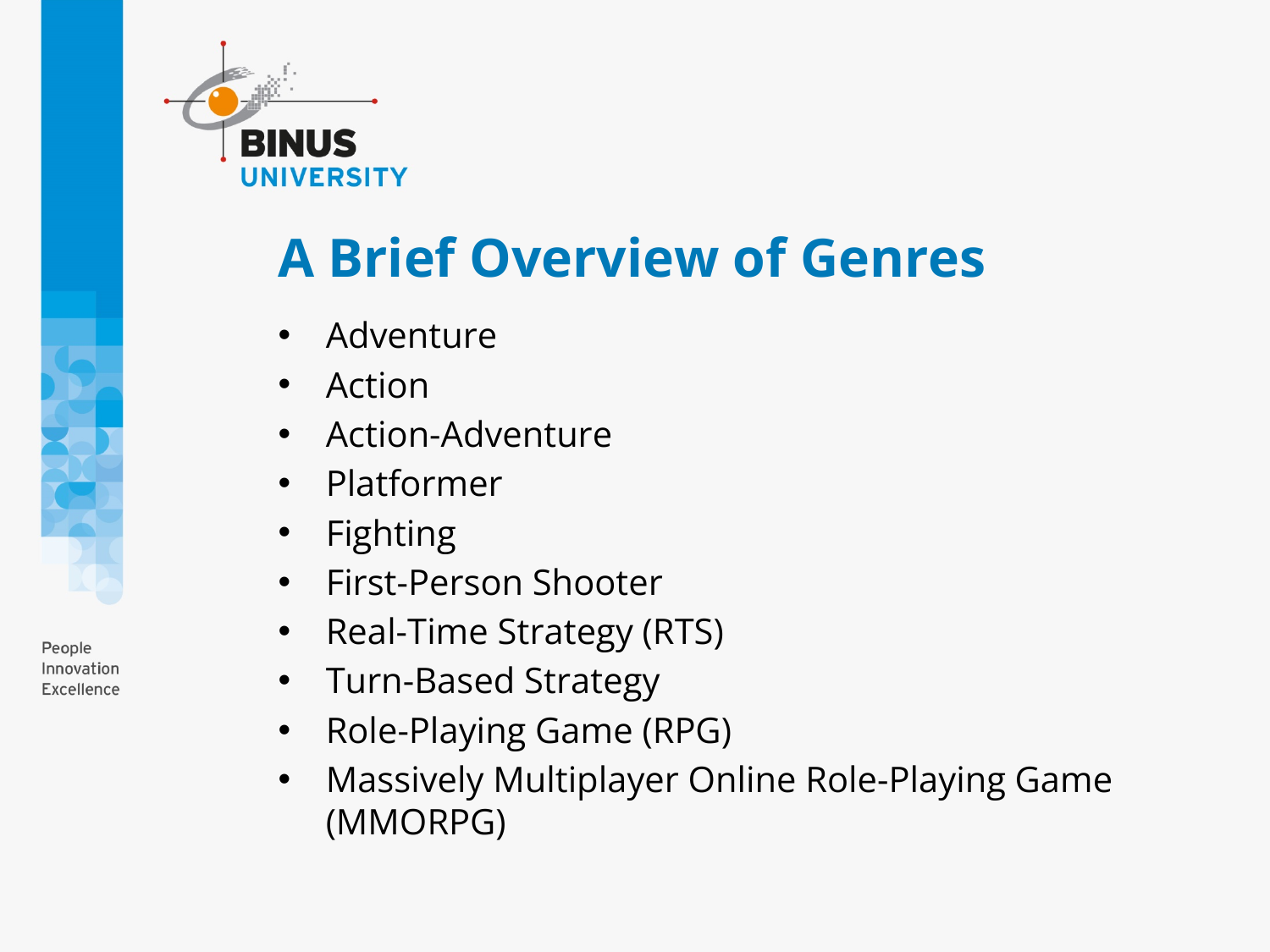

# A Brief Overview of Genres
Adventure
Action
Action-Adventure
Platformer
Fighting
First-Person Shooter
Real-Time Strategy (RTS)
Turn-Based Strategy
Role-Playing Game (RPG)
Massively Multiplayer Online Role-Playing Game (MMORPG)